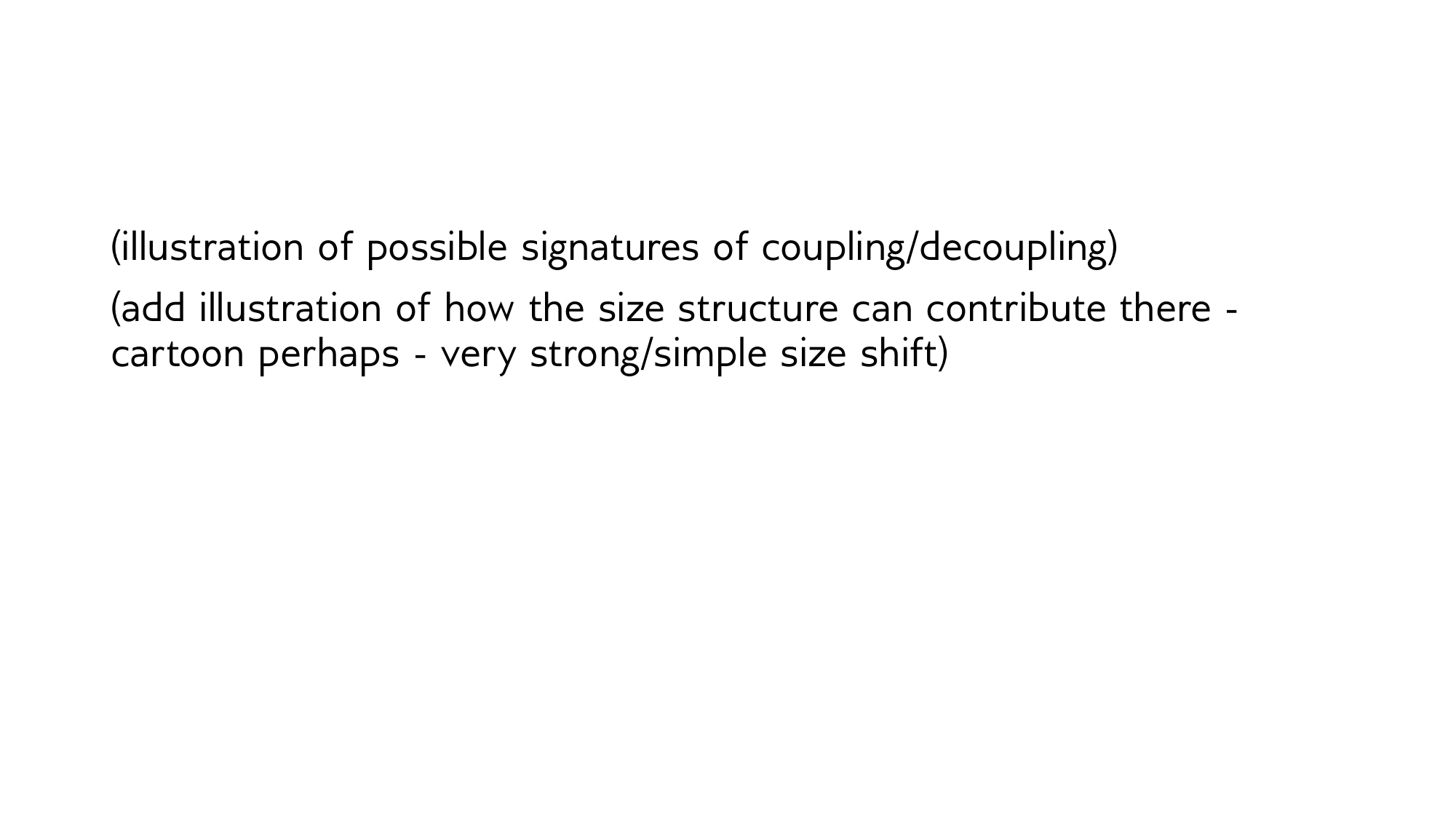

(illustration of possible signatures of coupling/decoupling)
(add illustration of how the size structure can contribute there - cartoon perhaps - very strong/simple size shift)